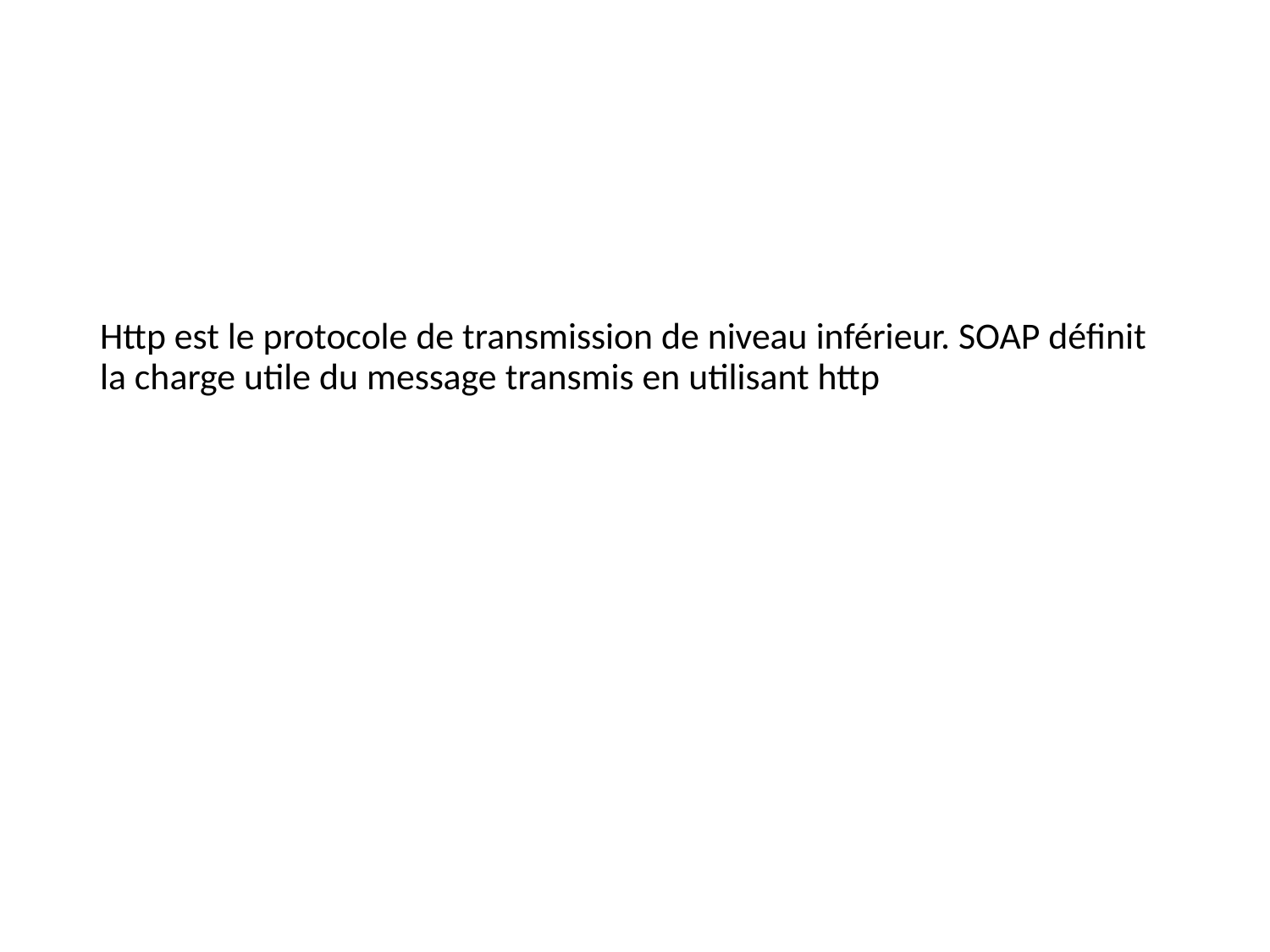

#

Http est le protocole de transmission de niveau inférieur. SOAP définit la charge utile du message transmis en utilisant http